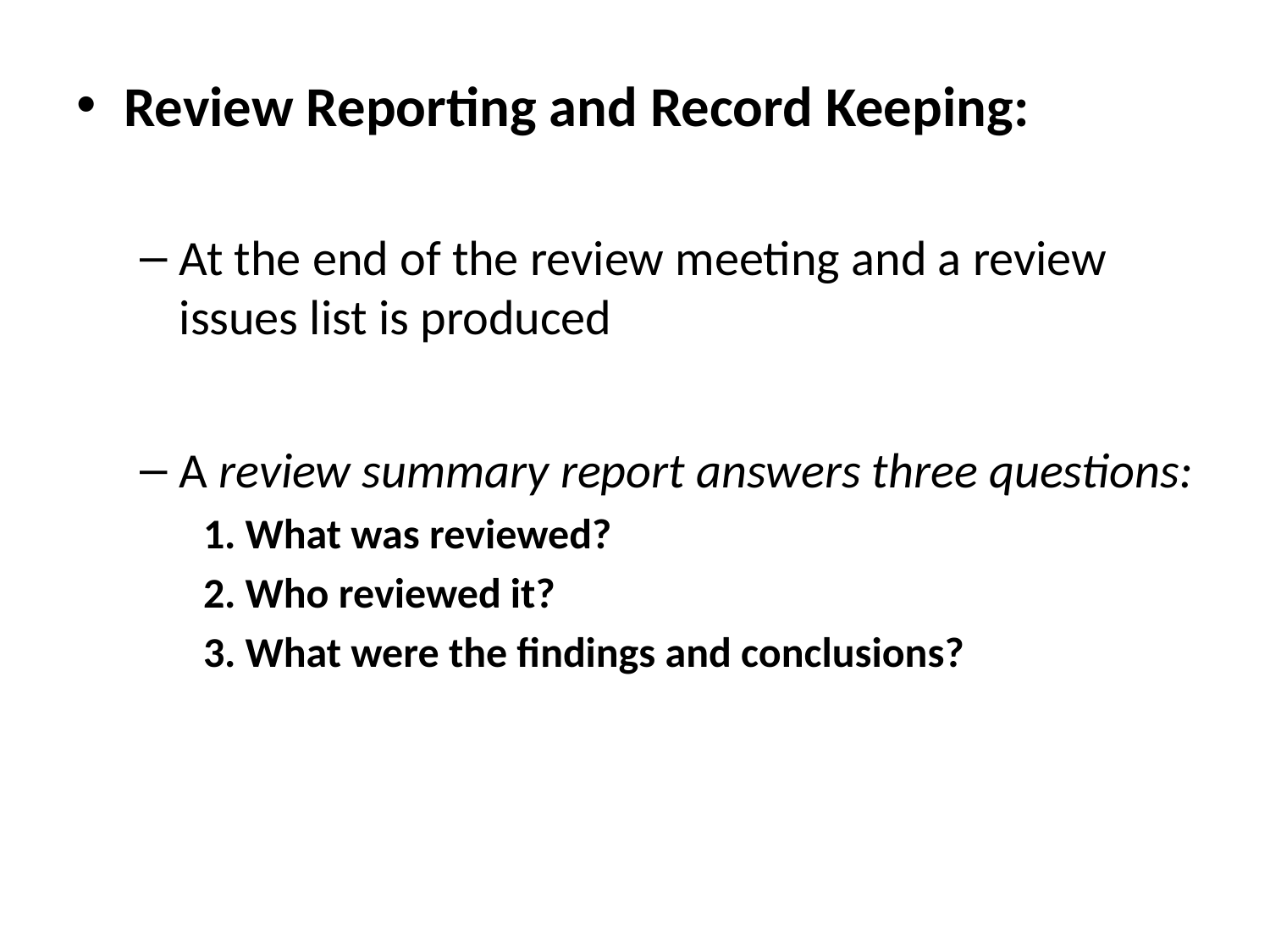

Review Reporting and Record Keeping:

At the end of the review meeting and a review issues list is produced

A review summary report answers three questions:
1. What was reviewed?
2. Who reviewed it?
3. What were the findings and conclusions?